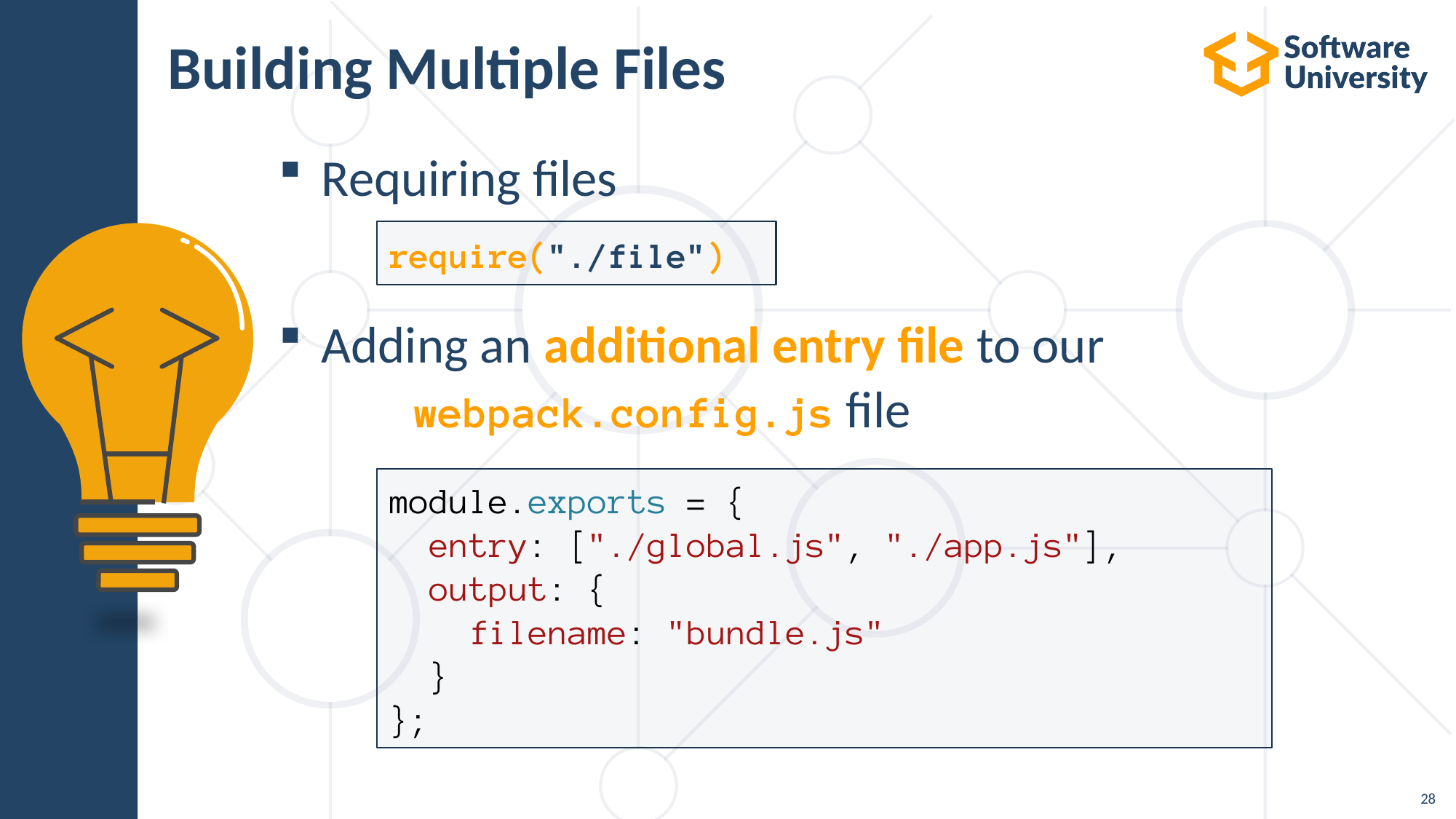

# Building Multiple Files
Requiring files

Adding an additional entry file to our                                       webpack.config.js file
require("./file")
module.exports = {
  entry: ["./global.js", "./app.js"],
  output: {
    filename: "bundle.js"
  }
};
28